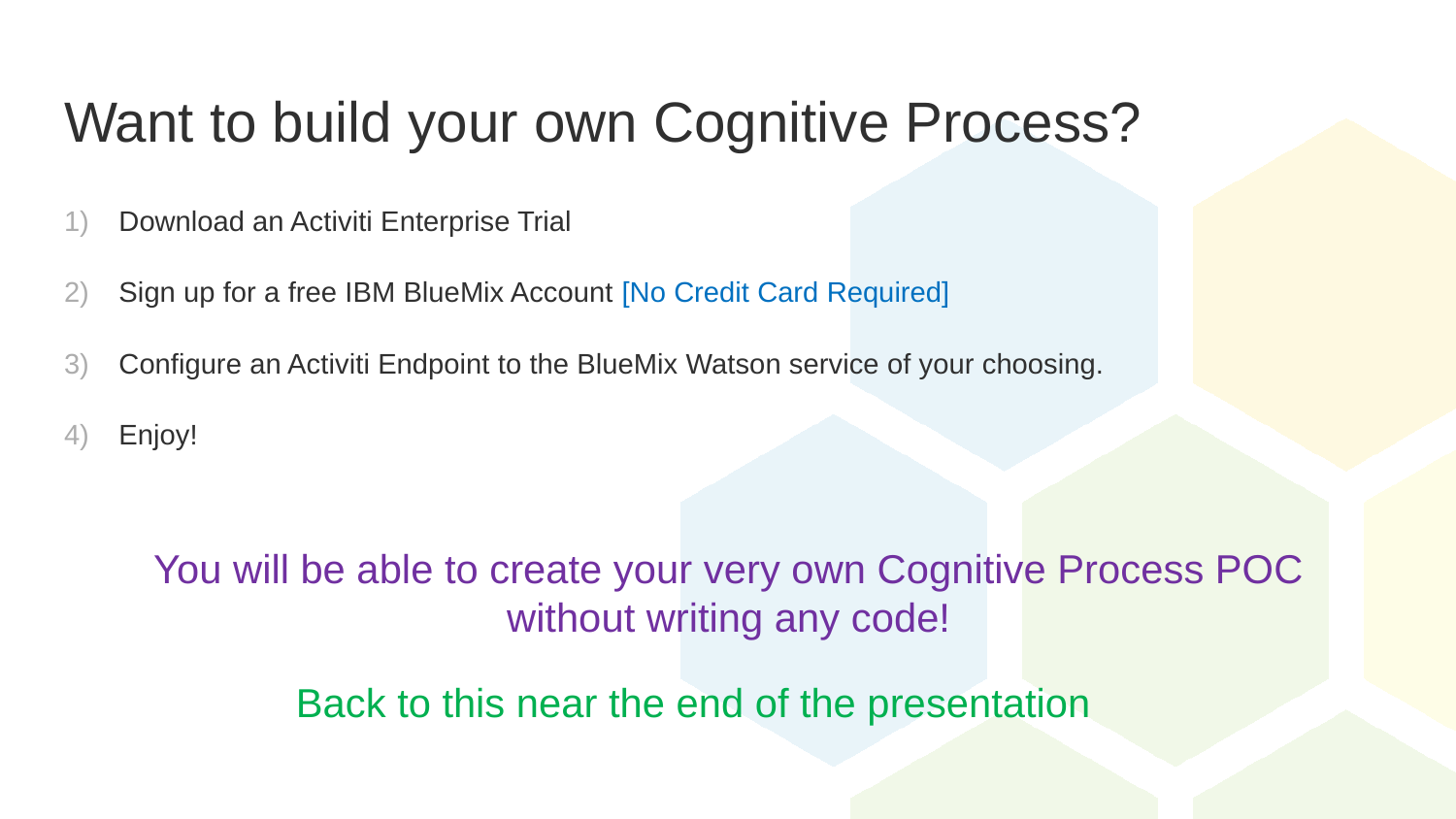

# Want to build your own Cognitive Process?
Download an Activiti Enterprise Trial
Sign up for a free IBM BlueMix Account [No Credit Card Required]
Configure an Activiti Endpoint to the BlueMix Watson service of your choosing.
Enjoy!

You will be able to create your very own Cognitive Process POC without writing any code!
Back to this near the end of the presentation